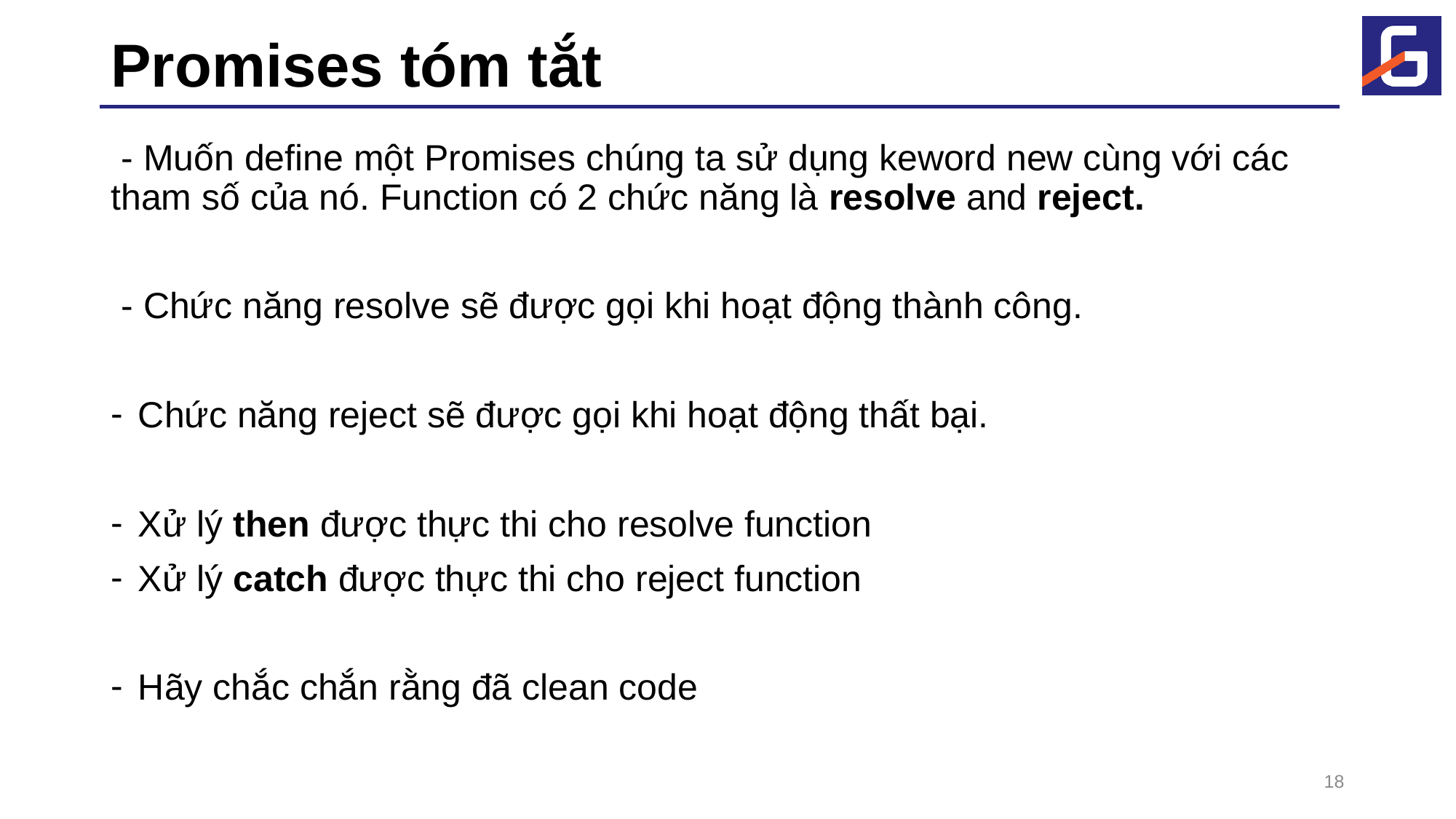

# Promises tóm tắt
 - Muốn define một Promises chúng ta sử dụng keword new cùng với các tham số của nó. Function có 2 chức năng là resolve and reject.

 - Chức năng resolve sẽ được gọi khi hoạt động thành công.

Chức năng reject sẽ được gọi khi hoạt động thất bại.

Xử lý then được thực thi cho resolve function
Xử lý catch được thực thi cho reject function

Hãy chắc chắn rằng đã clean code
18